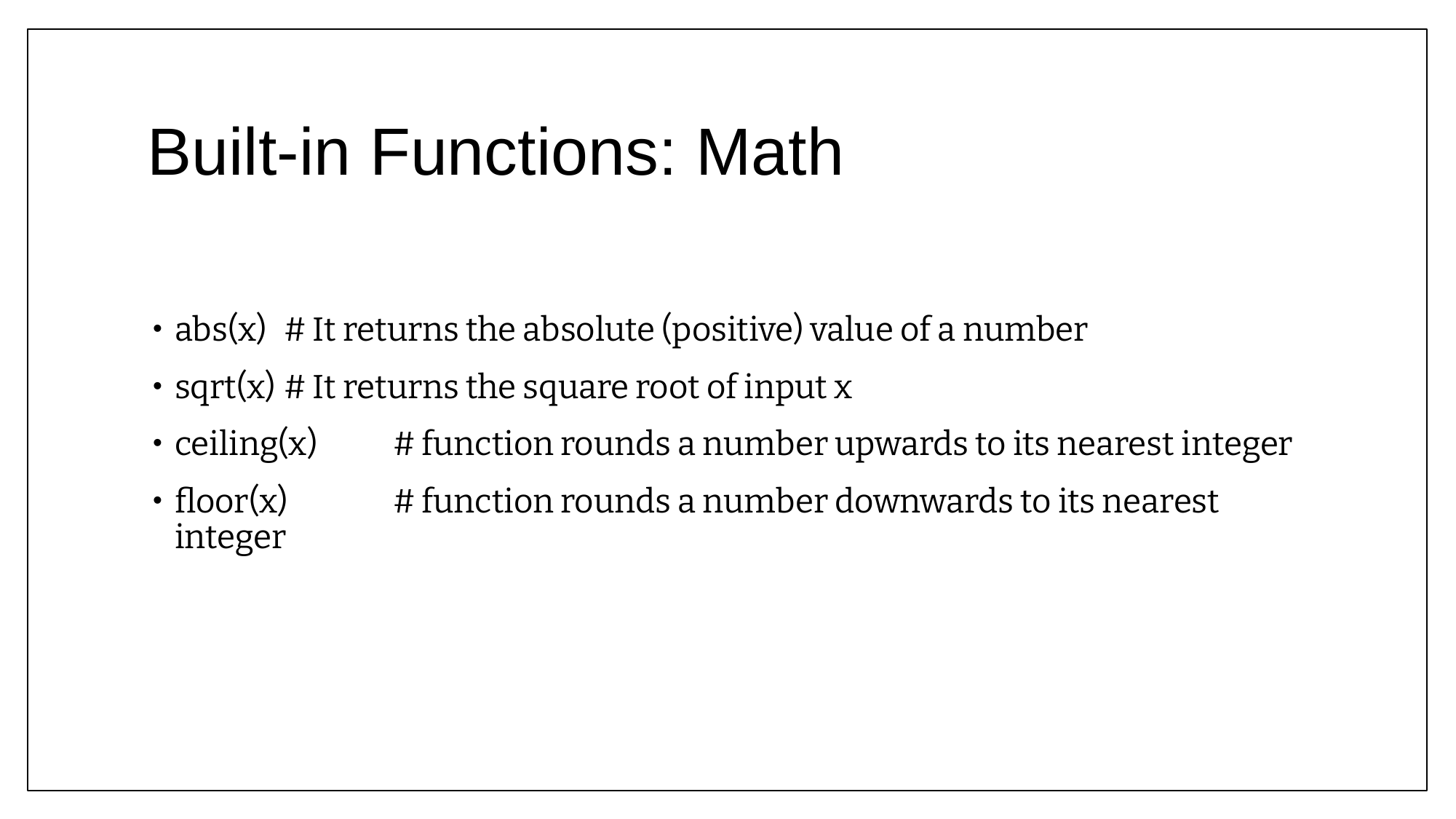

# Built-in Functions: Math

abs(x)	# It returns the absolute (positive) value of a number
sqrt(x) 	# It returns the square root of input x
ceiling(x) 	# function rounds a number upwards to its nearest integer
floor(x) 	# function rounds a number downwards to its nearest integer